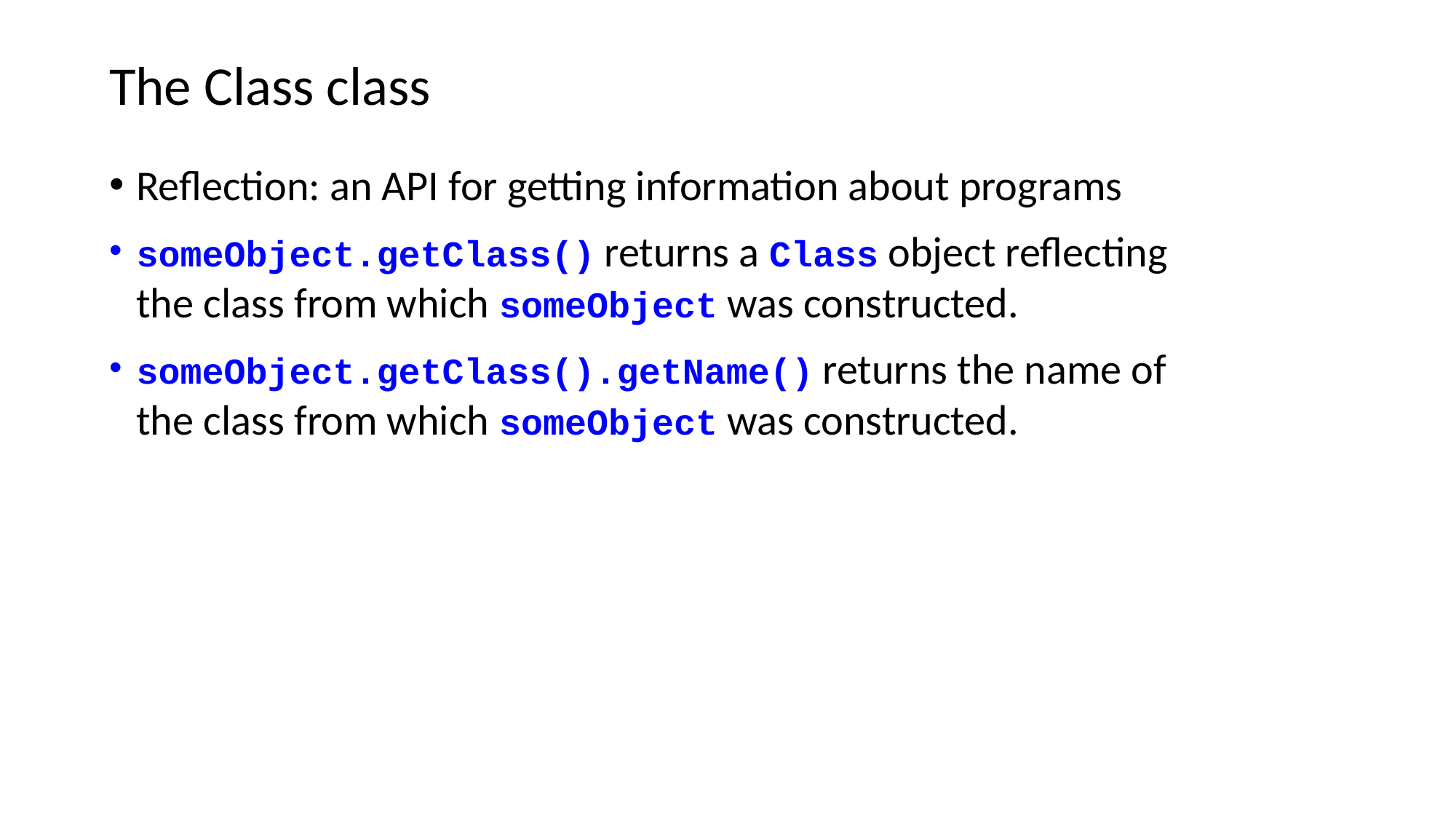

# The Class class
Reflection: an API for getting information about programs
someObject.getClass() returns a Class object reflecting the class from which someObject was constructed.
someObject.getClass().getName() returns the name of the class from which someObject was constructed.